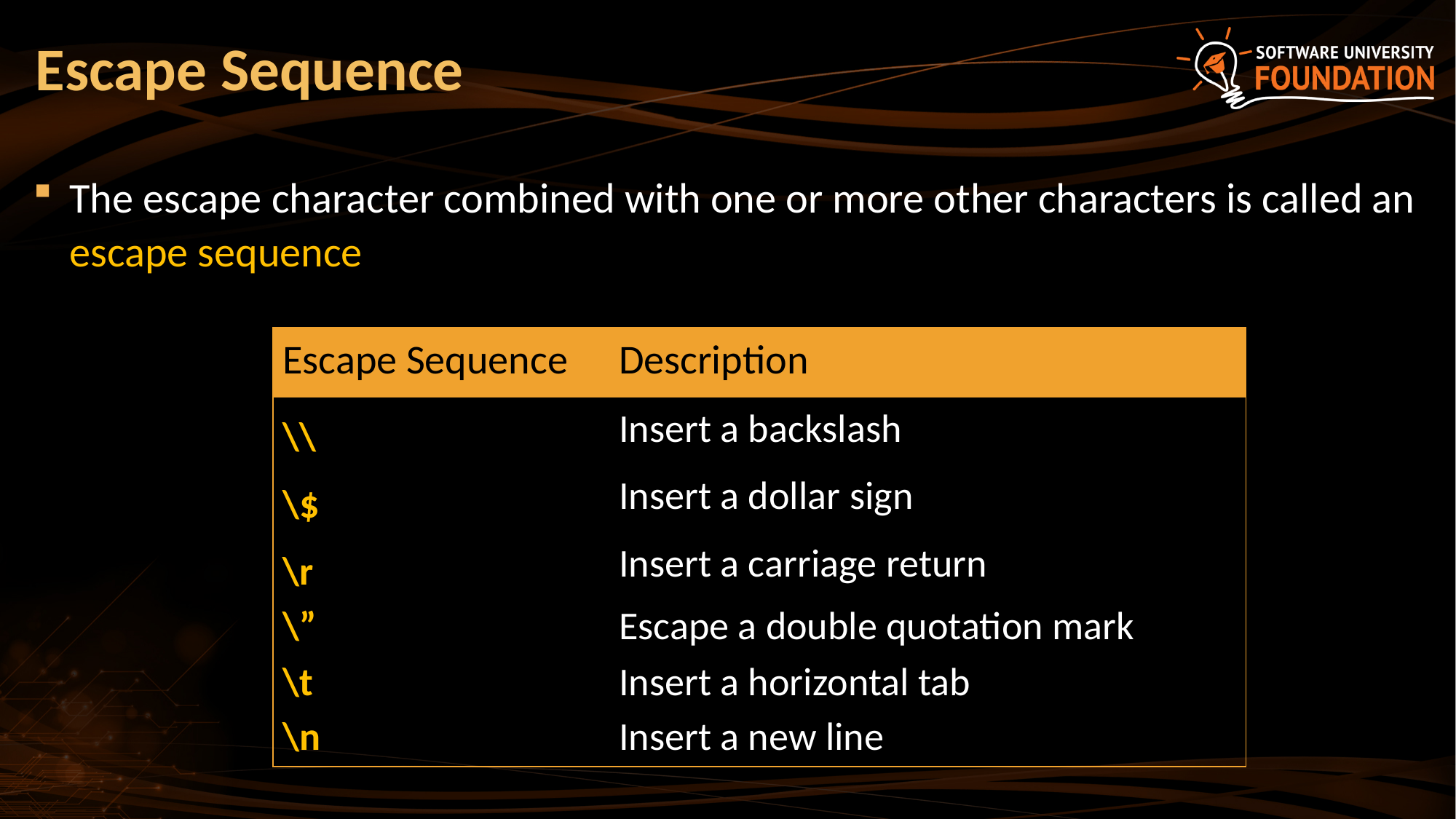

# Escape Sequence
The escape character combined with one or more other characters is called an escape sequence
| Escape Sequence | Description |
| --- | --- |
| \\ | Insert a backslash |
| \$ | Insert a dollar sign |
| \r | Insert a carriage return |
| \” | Escape a double quotation mark |
| \t | Insert a horizontal tab |
| \n | Insert a new line |